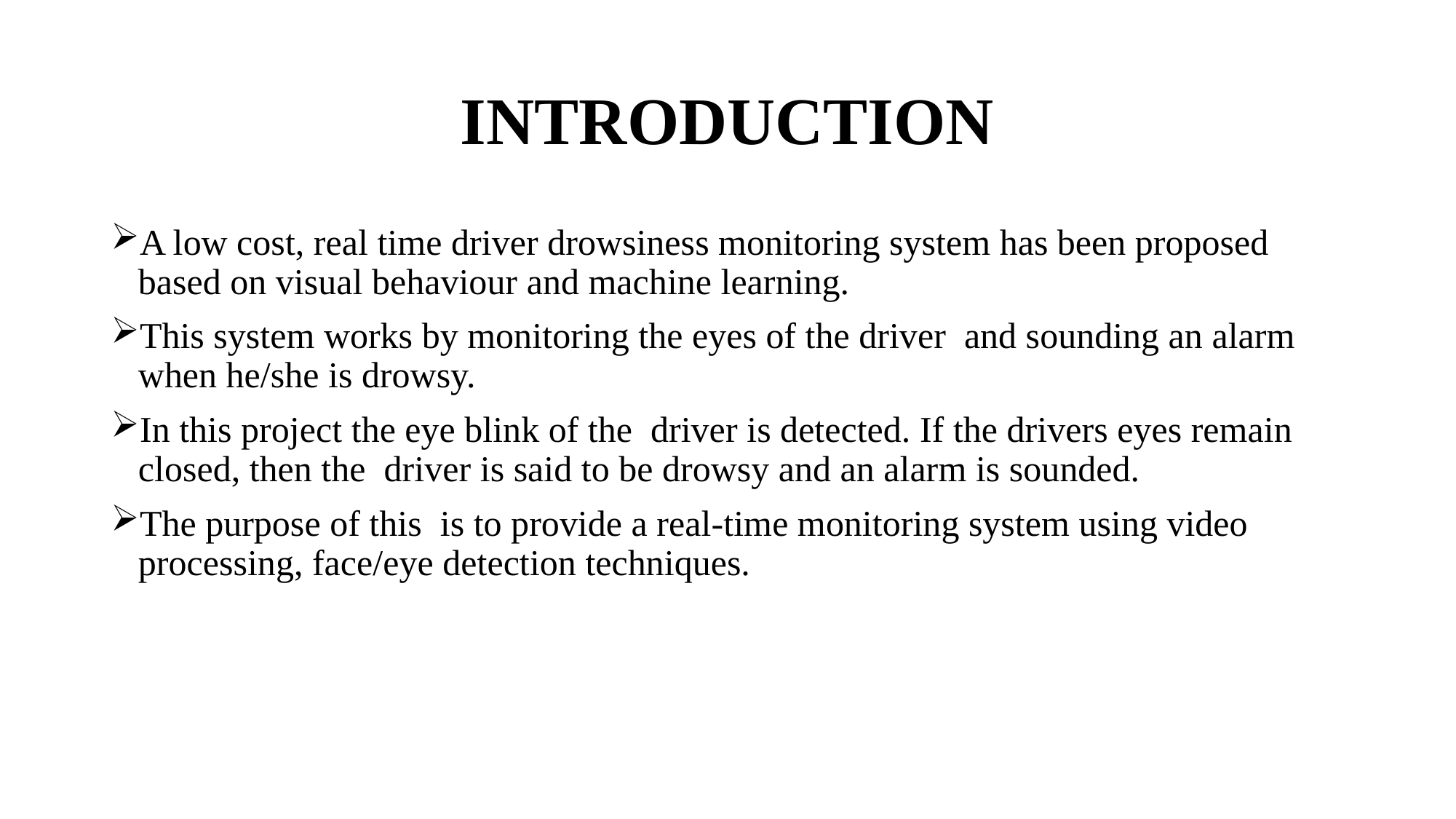

# INTRODUCTION
A low cost, real time driver drowsiness monitoring system has been proposed based on visual behaviour and machine learning.
This system works by monitoring the eyes of the driver  and sounding an alarm when he/she is drowsy.
In this project the eye blink of the  driver is detected. If the drivers eyes remain closed, then the  driver is said to be drowsy and an alarm is sounded.
The purpose of this  is to provide a real-time monitoring system using video processing, face/eye detection techniques.